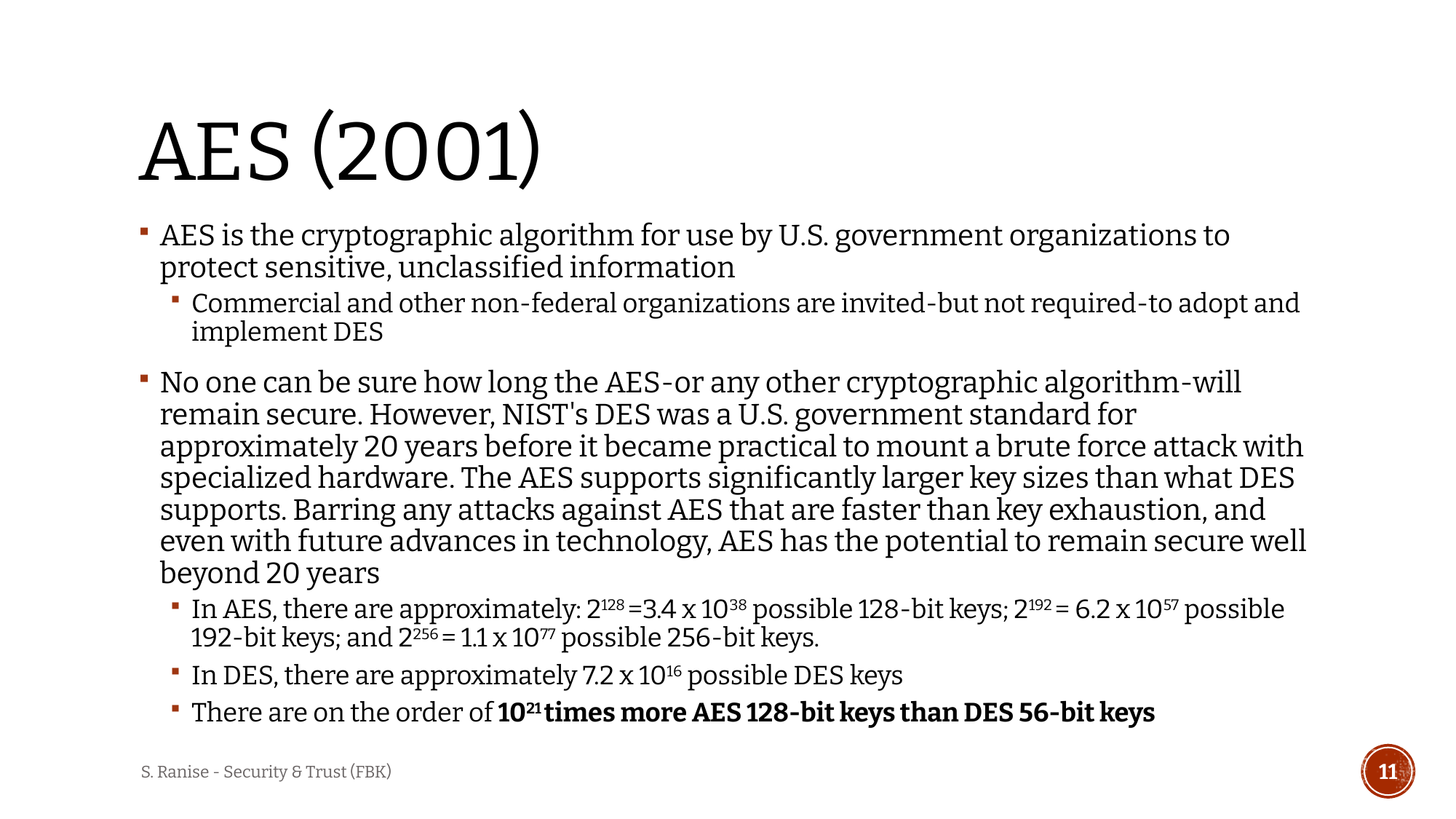

# AES (2001)
AES is the cryptographic algorithm for use by U.S. government organizations to protect sensitive, unclassified information
Commercial and other non-federal organizations are invited-but not required-to adopt and implement DES
No one can be sure how long the AES-or any other cryptographic algorithm-will remain secure. However, NIST's DES was a U.S. government standard for approximately 20 years before it became practical to mount a brute force attack with specialized hardware. The AES supports significantly larger key sizes than what DES supports. Barring any attacks against AES that are faster than key exhaustion, and even with future advances in technology, AES has the potential to remain secure well beyond 20 years
In AES, there are approximately: 2128 =3.4 x 1038 possible 128-bit keys; 2192 = 6.2 x 1057 possible 192-bit keys; and 2256 = 1.1 x 1077 possible 256-bit keys.
In DES, there are approximately 7.2 x 1016 possible DES keys
There are on the order of 1021 times more AES 128-bit keys than DES 56-bit keys

S. Ranise - Security & Trust (FBK)
11